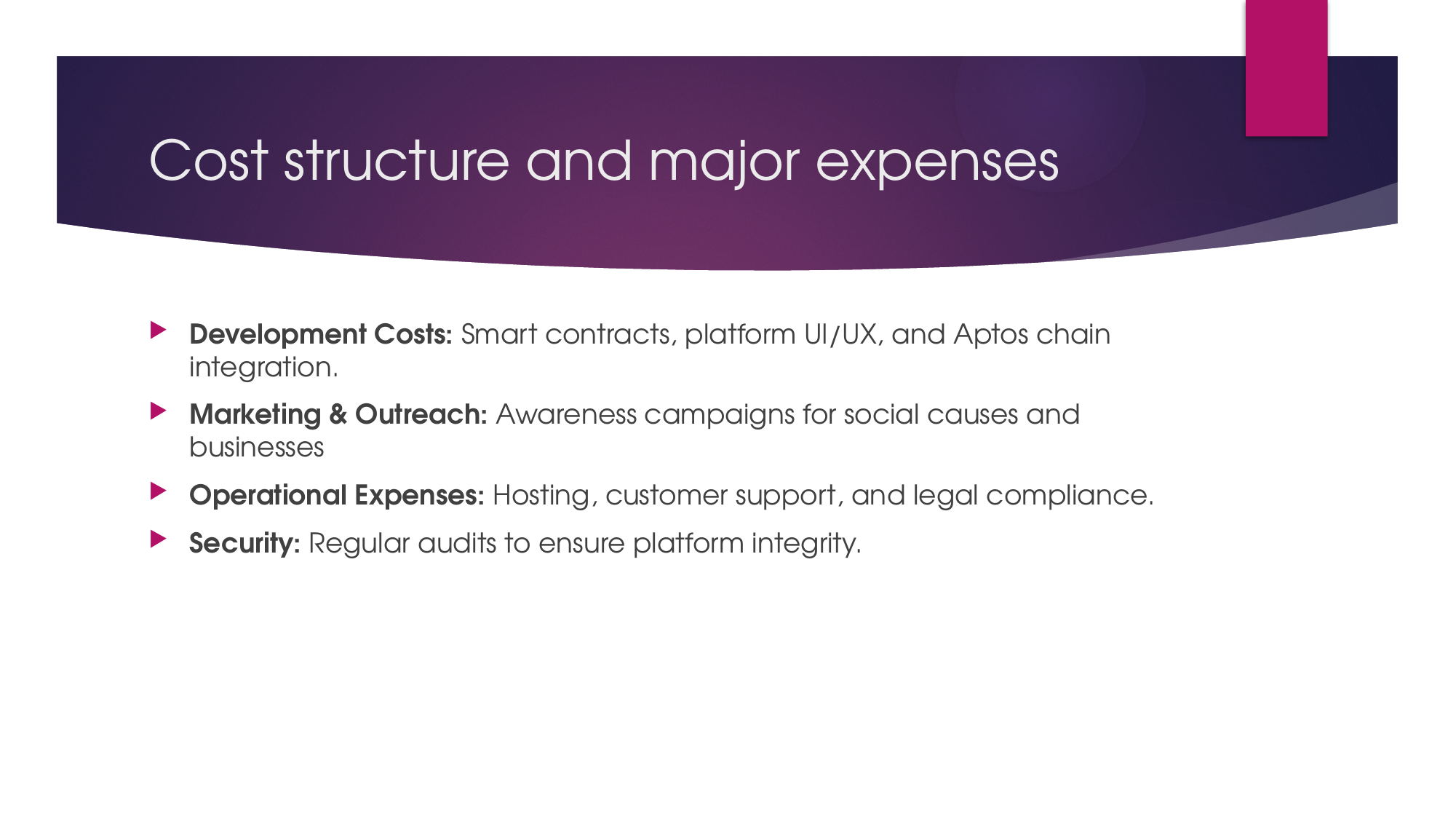

# Cost structure and major expenses
Development Costs: Smart contracts, platform UI/UX, and Aptos chain integration.
Marketing & Outreach: Awareness campaigns for social causes and businesses
Operational Expenses: Hosting, customer support, and legal compliance.
Security: Regular audits to ensure platform integrity.